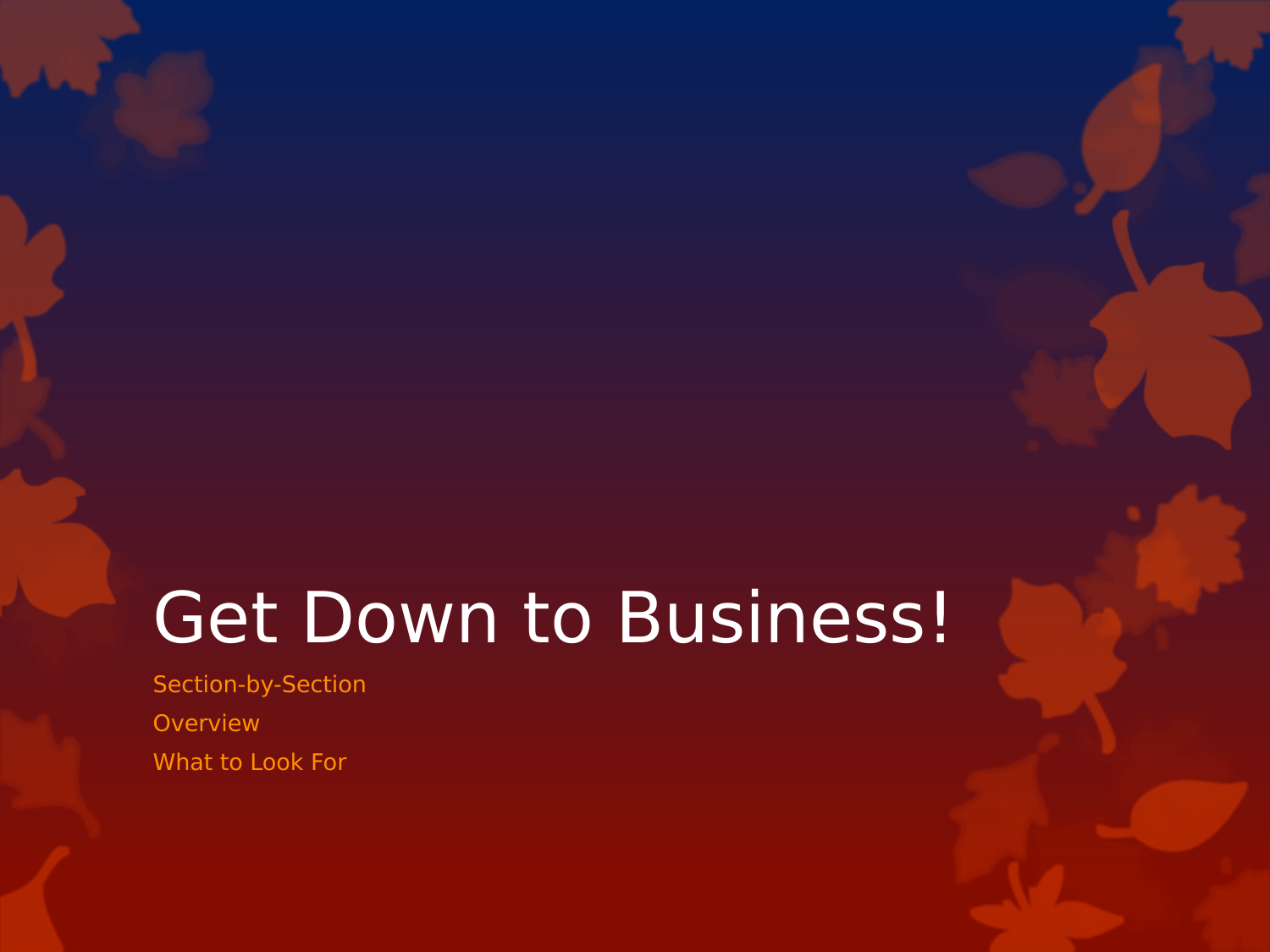

# Get Down to Business!
Section-by-Section
Overview
What to Look For